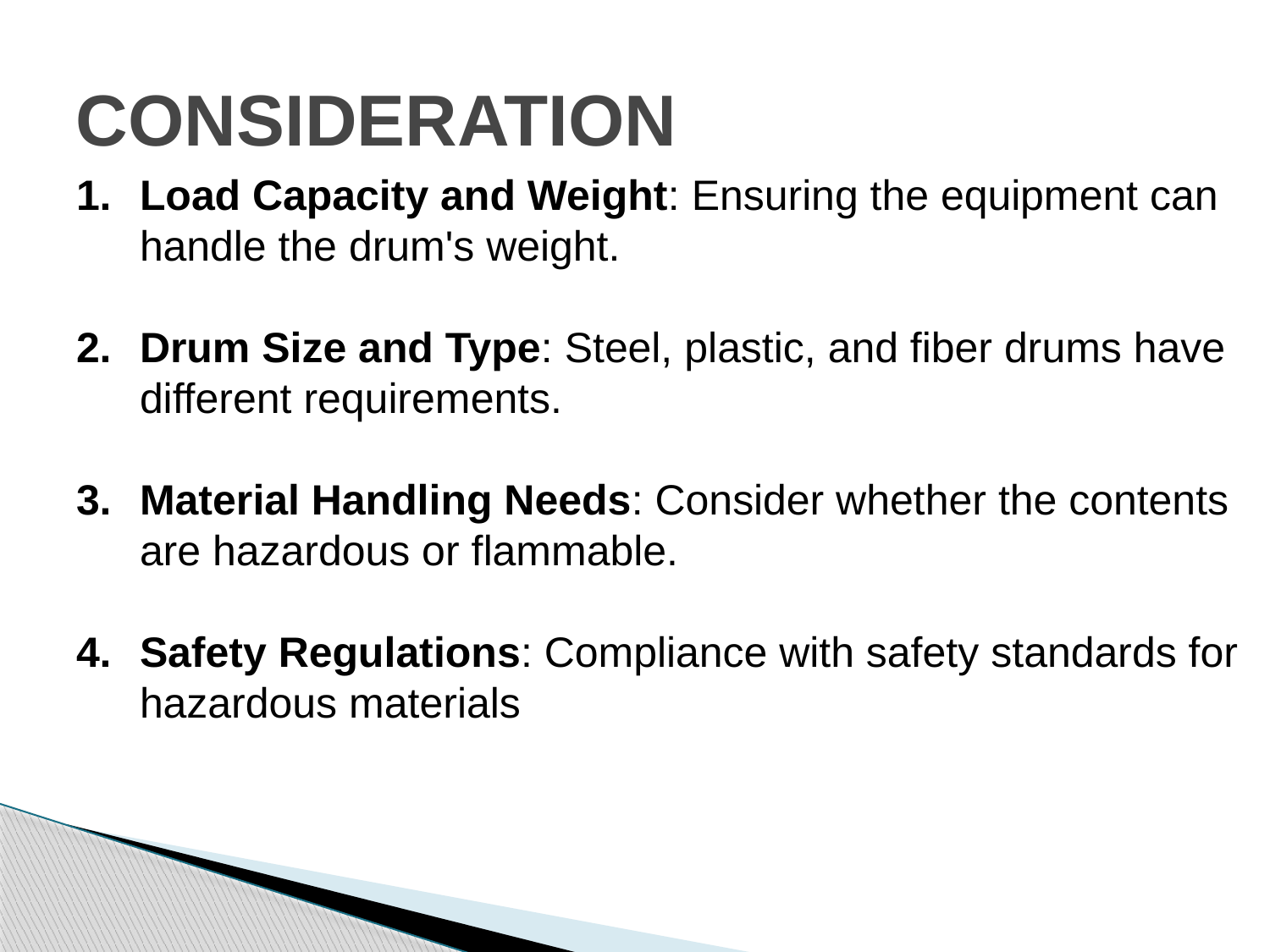

# CONSIDERATION
Load Capacity and Weight: Ensuring the equipment can handle the drum's weight.

Drum Size and Type: Steel, plastic, and fiber drums have different requirements.

Material Handling Needs: Consider whether the contents are hazardous or flammable.

Safety Regulations: Compliance with safety standards for hazardous materials